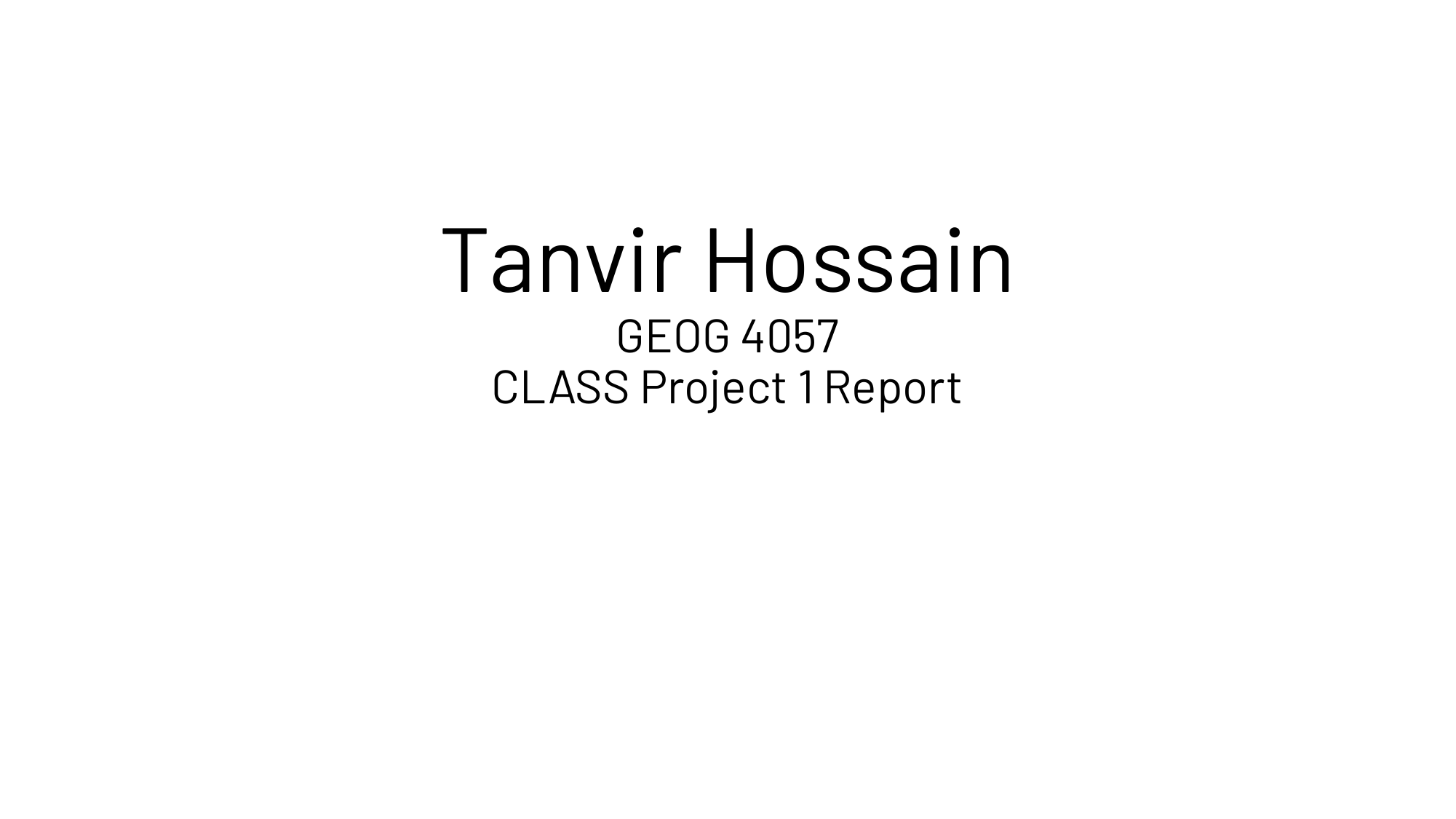

# Tanvir Hossain GEOG 4057 CLASS Project 1 Report